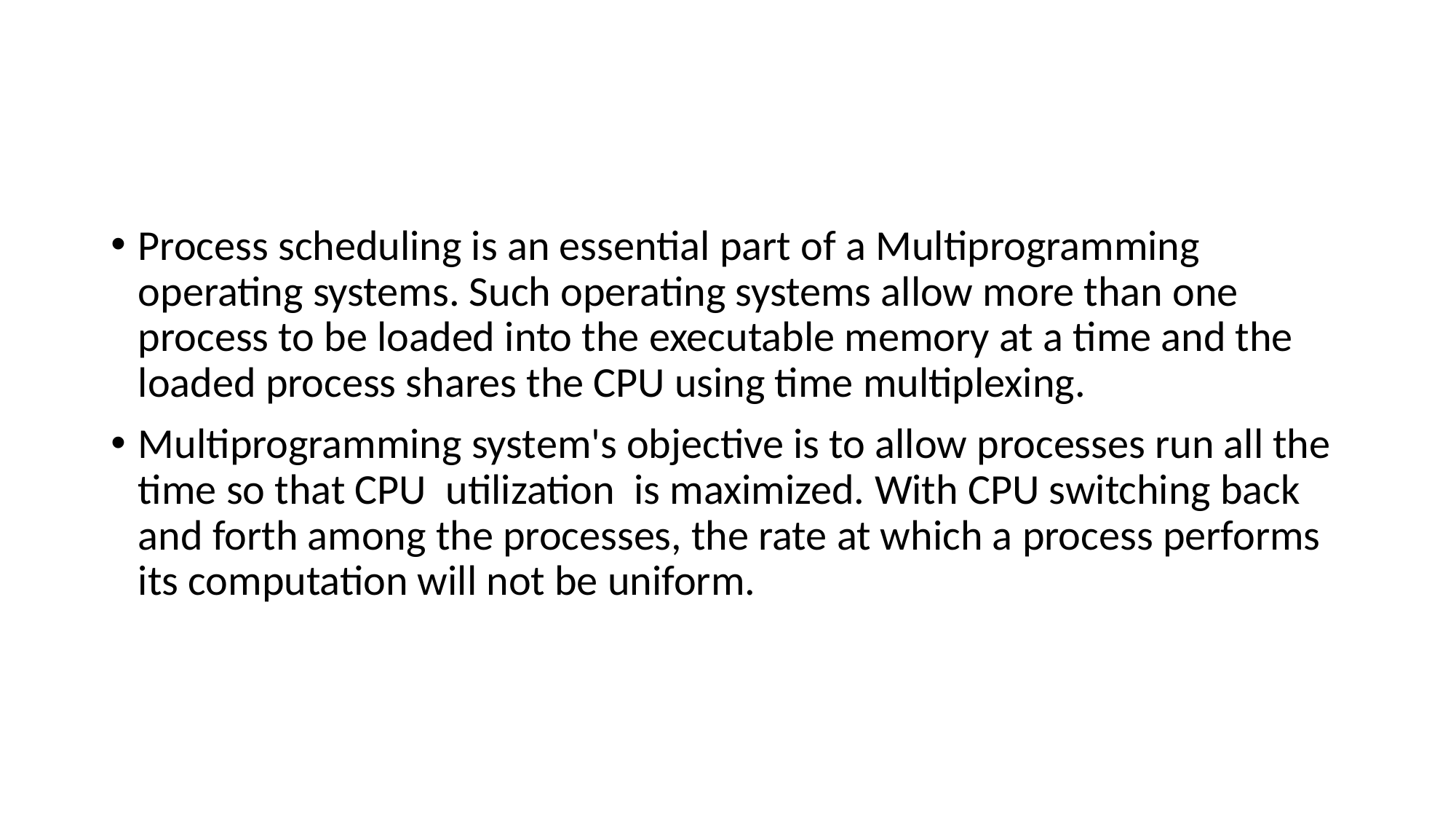

#
Process scheduling is an essential part of a Multiprogramming operating systems. Such operating systems allow more than one process to be loaded into the executable memory at a time and the loaded process shares the CPU using time multiplexing.
Multiprogramming system's objective is to allow processes run all the time so that CPU  utilization  is maximized. With CPU switching back and forth among the processes, the rate at which a process performs its computation will not be uniform.